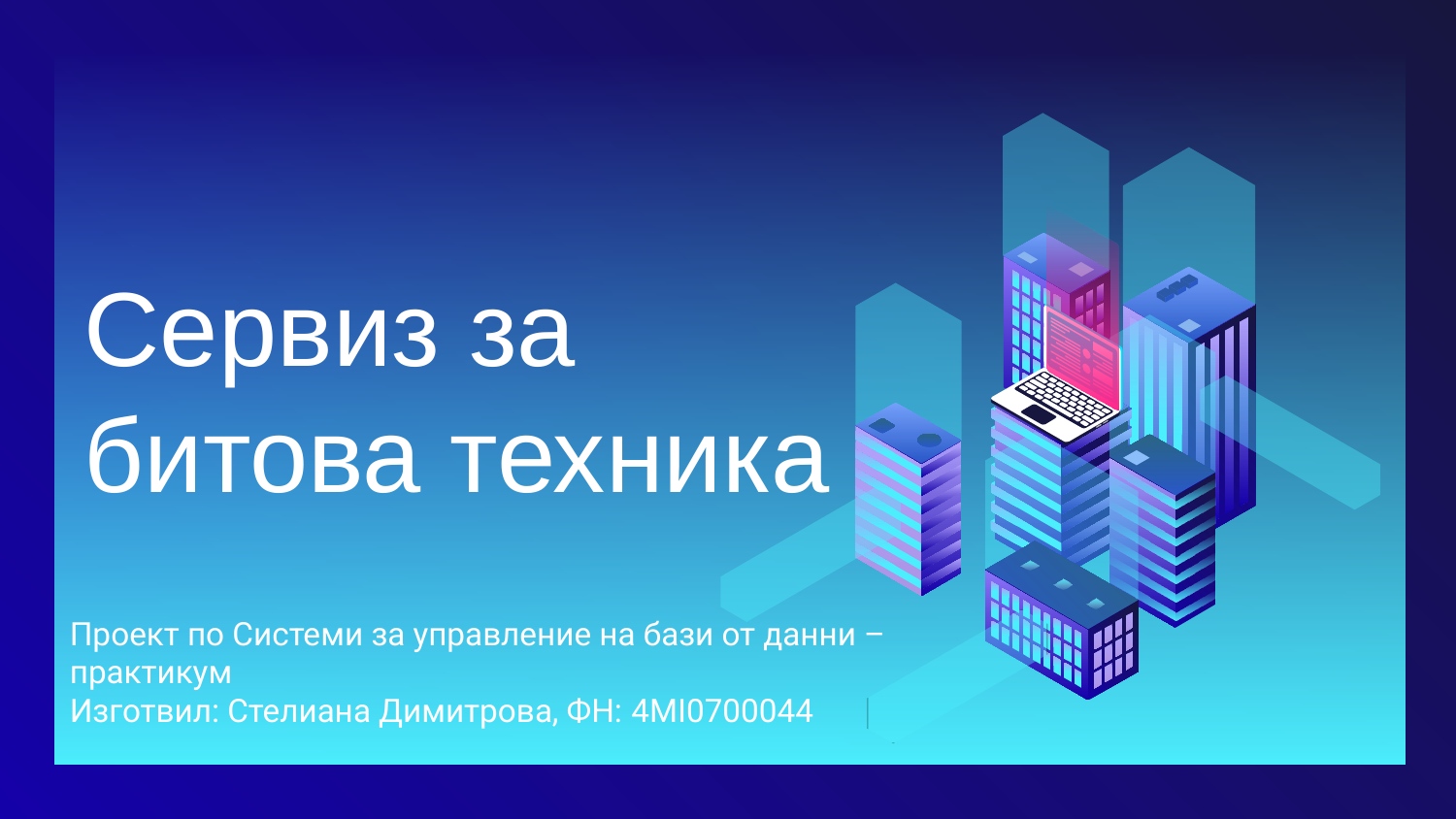

# Сервиз за битова техника

Проект по Системи за управление на бази от данни – практикум
Изготвил: Стелиана Димитрова, ФН: 4MI0700044